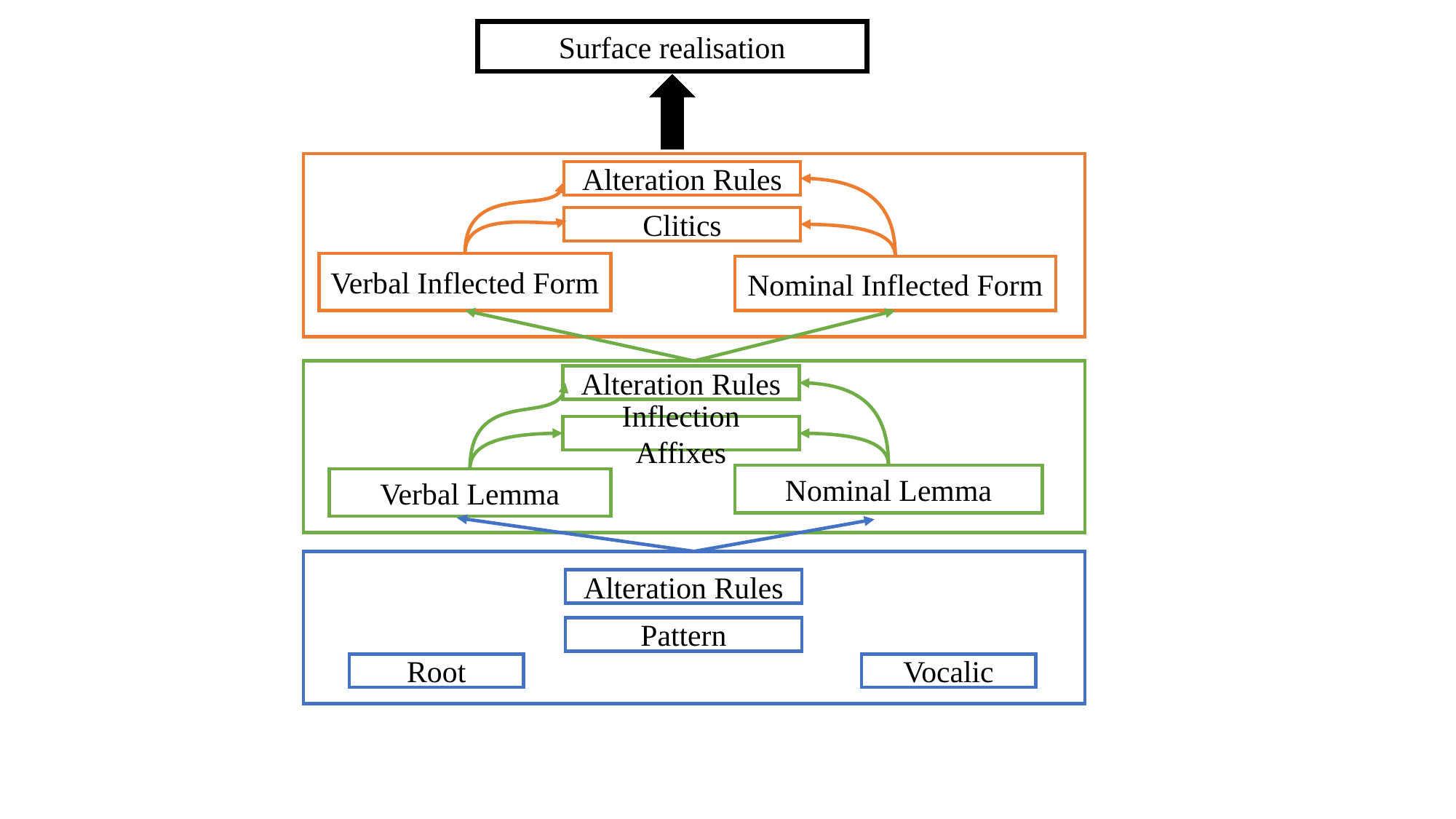

Surface realisation

Alteration Rules
Clitics
Verbal Inflected Form
Nominal Inflected Form

Alteration Rules
Inflection Affixes
Nominal Lemma
Verbal Lemma

Alteration Rules
Pattern
Root
Vocalic